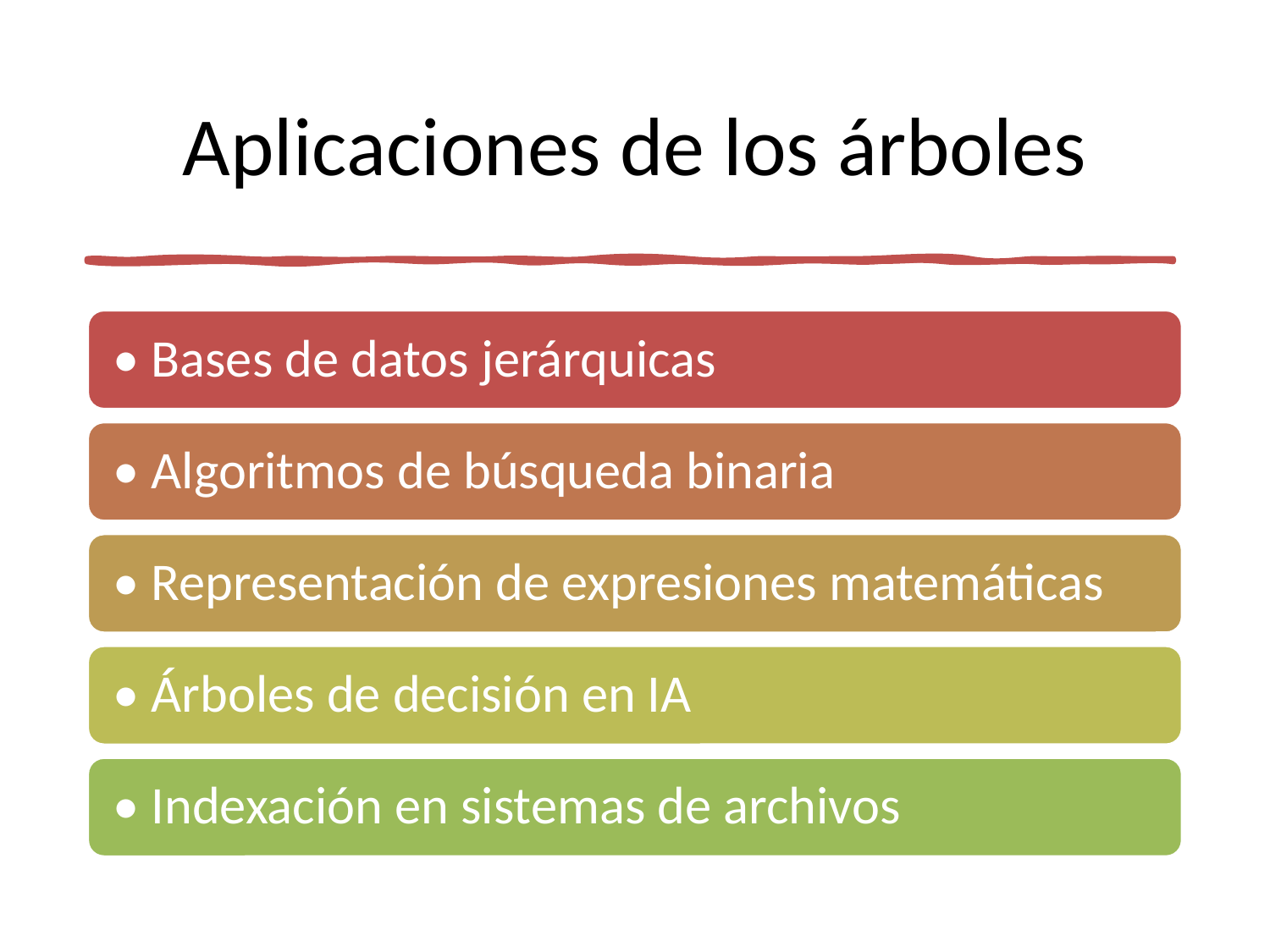

# Aplicaciones de los árboles

• Bases de datos jerárquicas
• Algoritmos de búsqueda binaria
• Representación de expresiones matemáticas
• Árboles de decisión en IA
• Indexación en sistemas de archivos